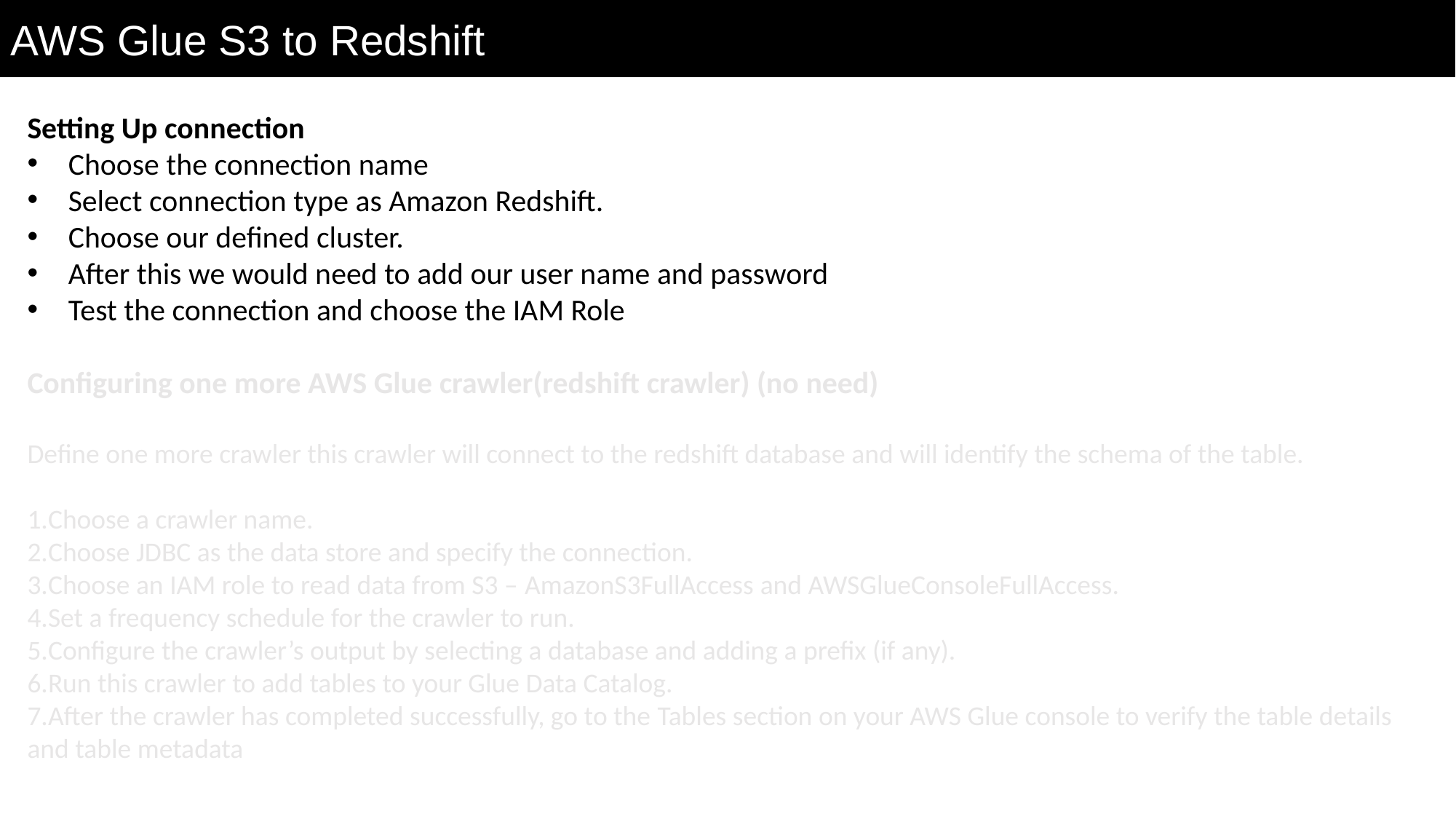

AWS Glue S3 to Redshift
Setting Up connection
Choose the connection name
Select connection type as Amazon Redshift.
Choose our defined cluster.
After this we would need to add our user name and password
Test the connection and choose the IAM Role

Configuring one more AWS Glue crawler(redshift crawler) (no need)

Define one more crawler this crawler will connect to the redshift database and will identify the schema of the table.

Choose a crawler name.
Choose JDBC as the data store and specify the connection.
Choose an IAM role to read data from S3 – AmazonS3FullAccess and AWSGlueConsoleFullAccess.
Set a frequency schedule for the crawler to run.
Configure the crawler’s output by selecting a database and adding a prefix (if any).
Run this crawler to add tables to your Glue Data Catalog.
After the crawler has completed successfully, go to the Tables section on your AWS Glue console to verify the table details and table metadata